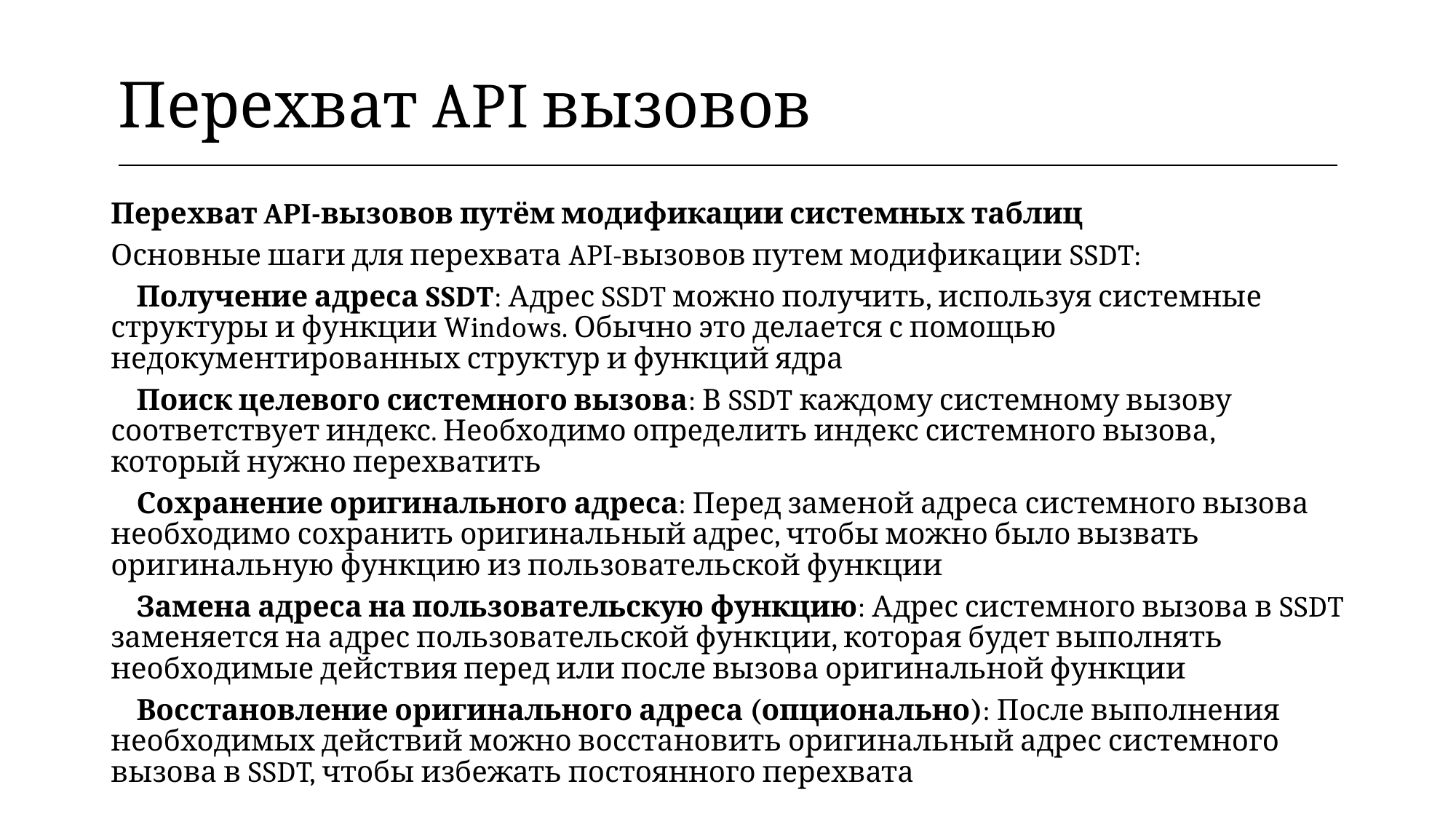

| Перехват API вызовов |
| --- |
Перехват API-вызовов путём модификации системных таблиц
Основные шаги для перехвата API-вызовов путем модификации SSDT:
    Получение адреса SSDT: Адрес SSDT можно получить, используя системные структуры и функции Windows. Обычно это делается с помощью недокументированных структур и функций ядра
    Поиск целевого системного вызова: В SSDT каждому системному вызову соответствует индекс. Необходимо определить индекс системного вызова, который нужно перехватить
    Сохранение оригинального адреса: Перед заменой адреса системного вызова необходимо сохранить оригинальный адрес, чтобы можно было вызвать оригинальную функцию из пользовательской функции
    Замена адреса на пользовательскую функцию: Адрес системного вызова в SSDT заменяется на адрес пользовательской функции, которая будет выполнять необходимые действия перед или после вызова оригинальной функции
    Восстановление оригинального адреса (опционально): После выполнения необходимых действий можно восстановить оригинальный адрес системного вызова в SSDT, чтобы избежать постоянного перехвата